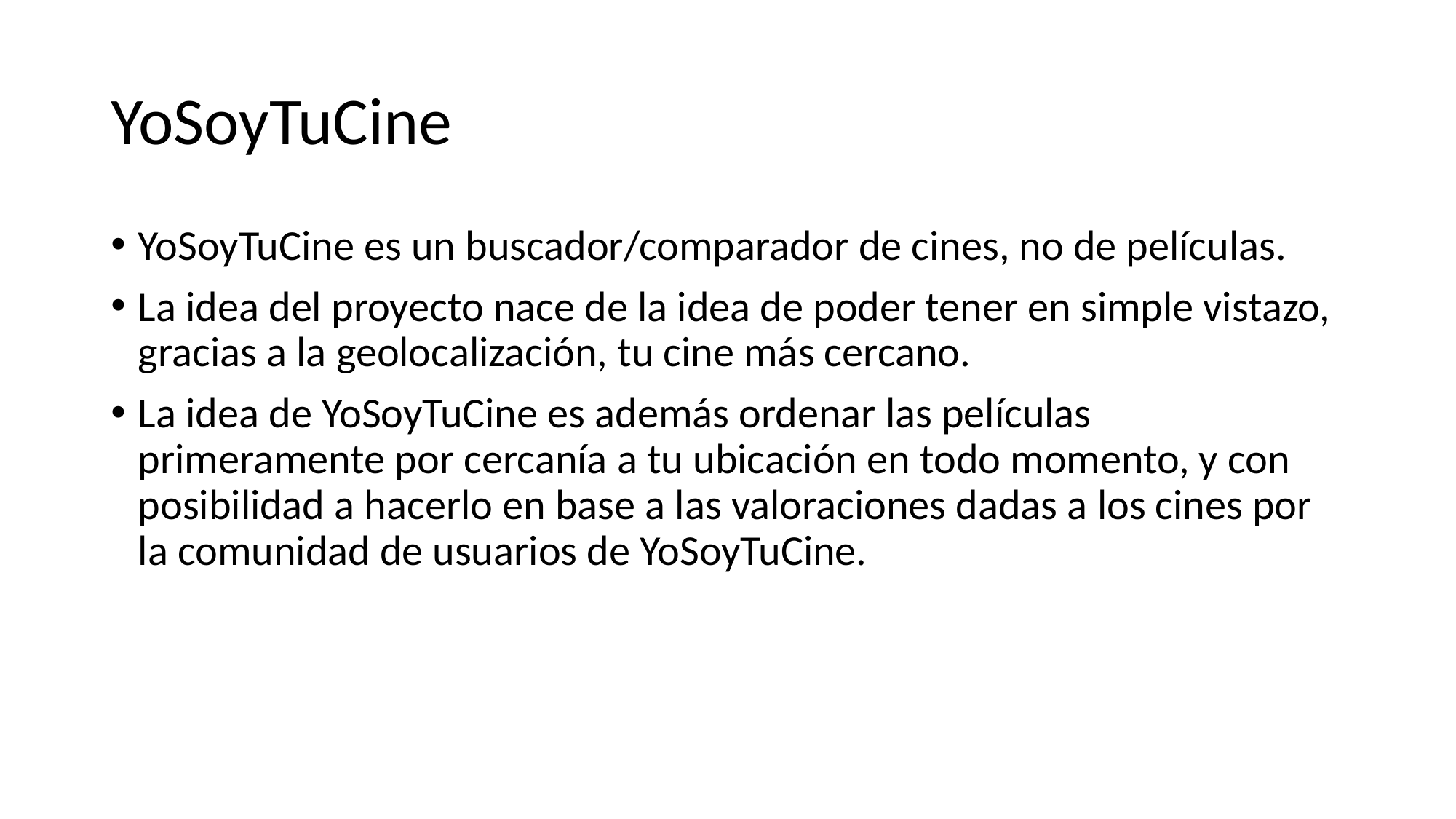

# YoSoyTuCine
YoSoyTuCine es un buscador/comparador de cines, no de películas.
La idea del proyecto nace de la idea de poder tener en simple vistazo, gracias a la geolocalización, tu cine más cercano.
La idea de YoSoyTuCine es además ordenar las películas primeramente por cercanía a tu ubicación en todo momento, y con posibilidad a hacerlo en base a las valoraciones dadas a los cines por la comunidad de usuarios de YoSoyTuCine.